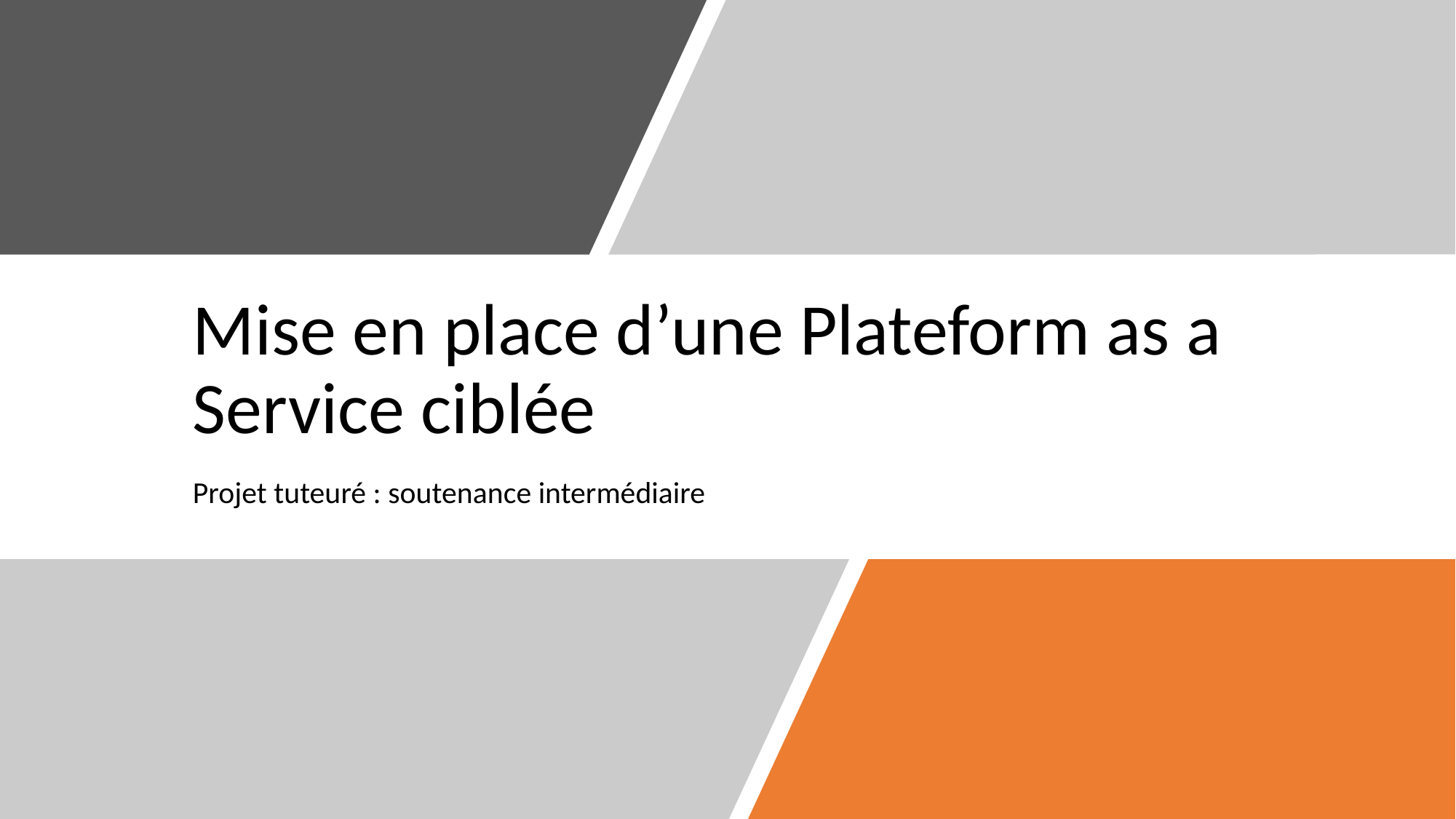

# Mise en place d’une Plateform as a Service ciblée
Projet tuteuré : soutenance intermédiaire